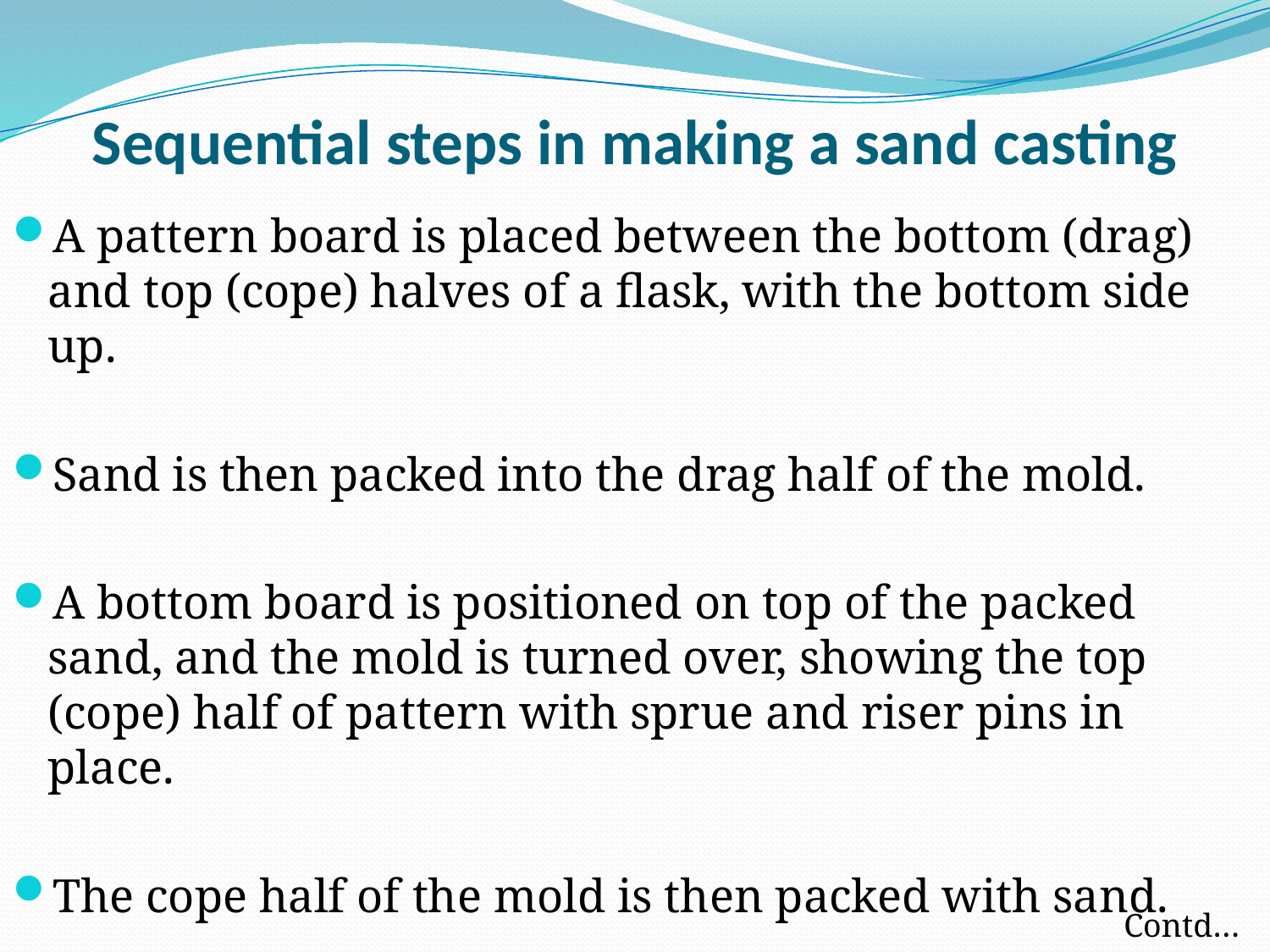

# Sequential steps in making a sand casting
A pattern board is placed between the bottom (drag) and top (cope) halves of a flask, with the bottom side up.

Sand is then packed into the drag half of the mold.

A bottom board is positioned on top of the packed sand, and the mold is turned over, showing the top (cope) half of pattern with sprue and riser pins in place.

The cope half of the mold is then packed with sand.

Contd…